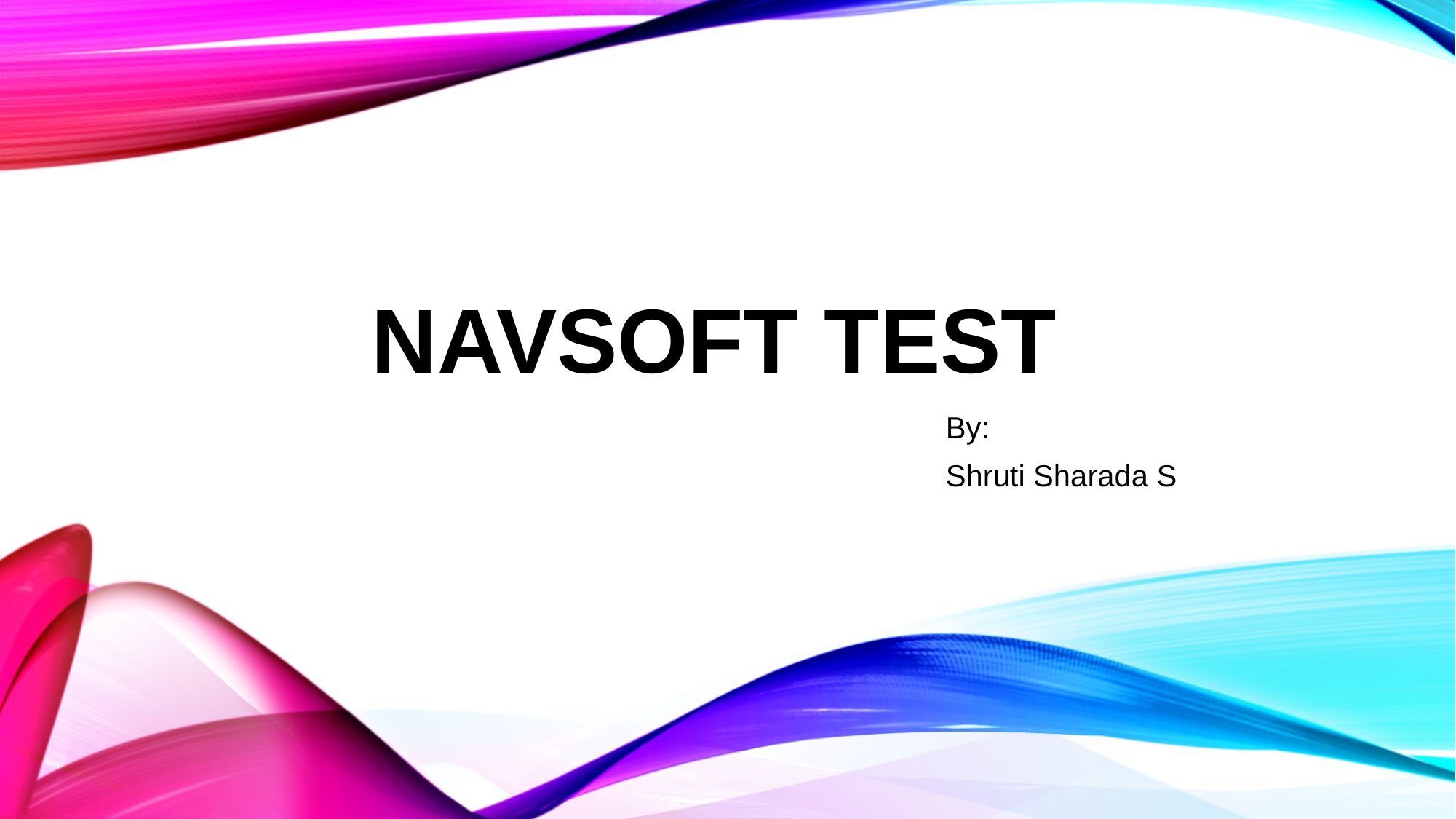

# Navsoft test
By:
Shruti Sharada S